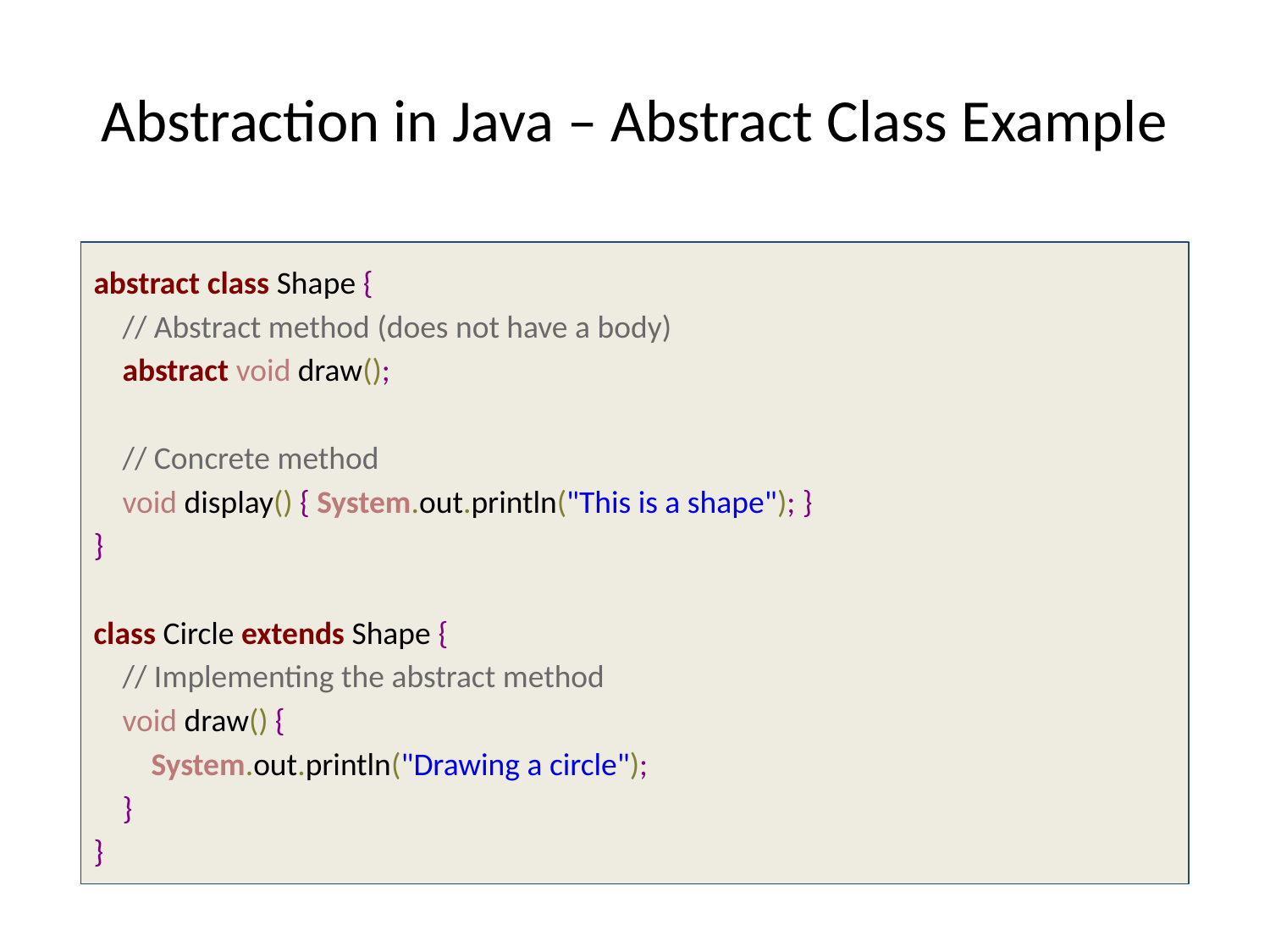

# Abstraction in Java – Abstract Class Example
abstract class Shape {
    // Abstract method (does not have a body)
    abstract void draw();

    // Concrete method
    void display() { System.out.println("This is a shape"); }
}

class Circle extends Shape {
    // Implementing the abstract method
    void draw() {
        System.out.println("Drawing a circle");
    }
}